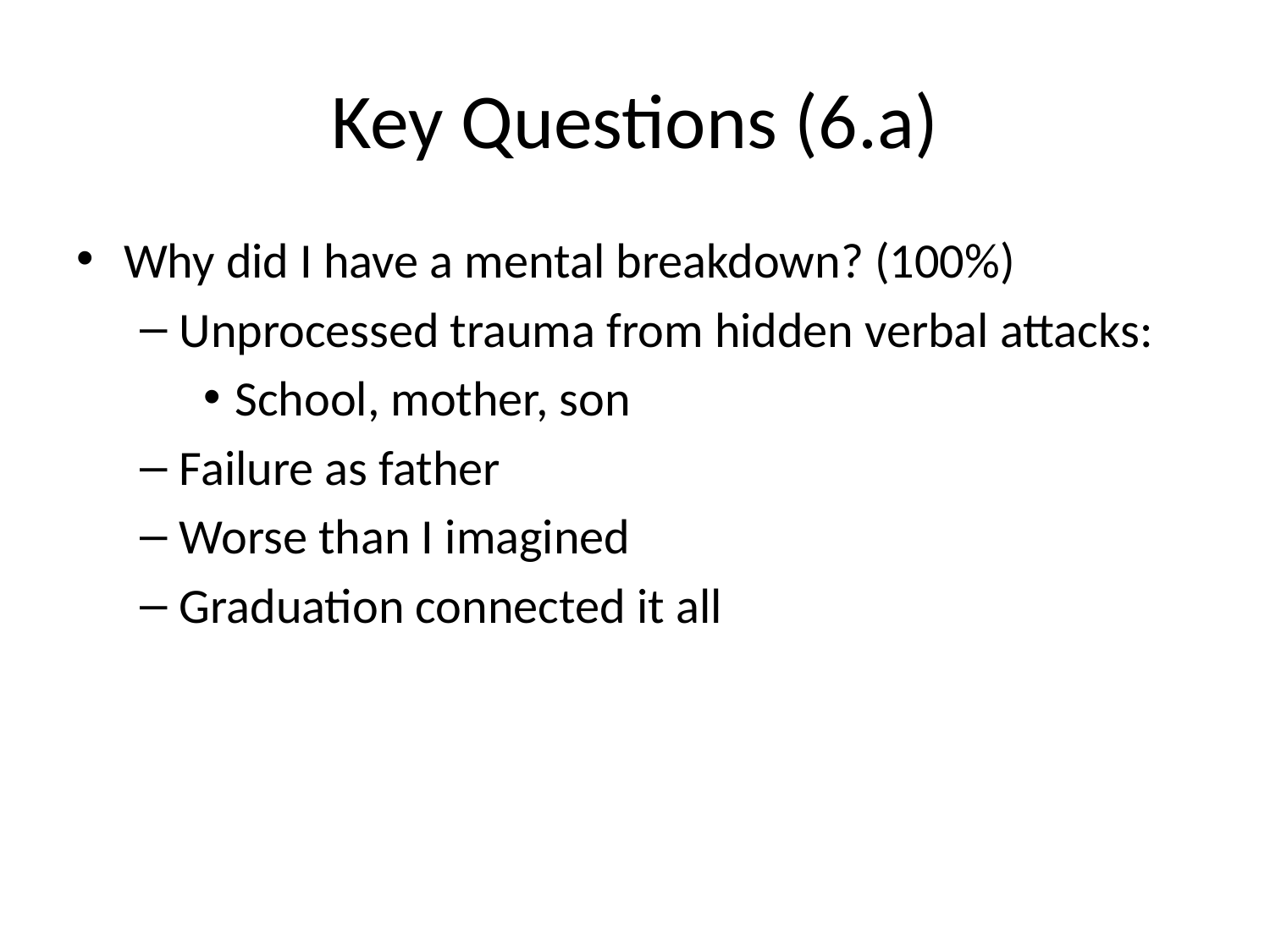

# Key Questions (6.a)
Why did I have a mental breakdown? (100%)
Unprocessed trauma from hidden verbal attacks:
School, mother, son
Failure as father
Worse than I imagined
Graduation connected it all